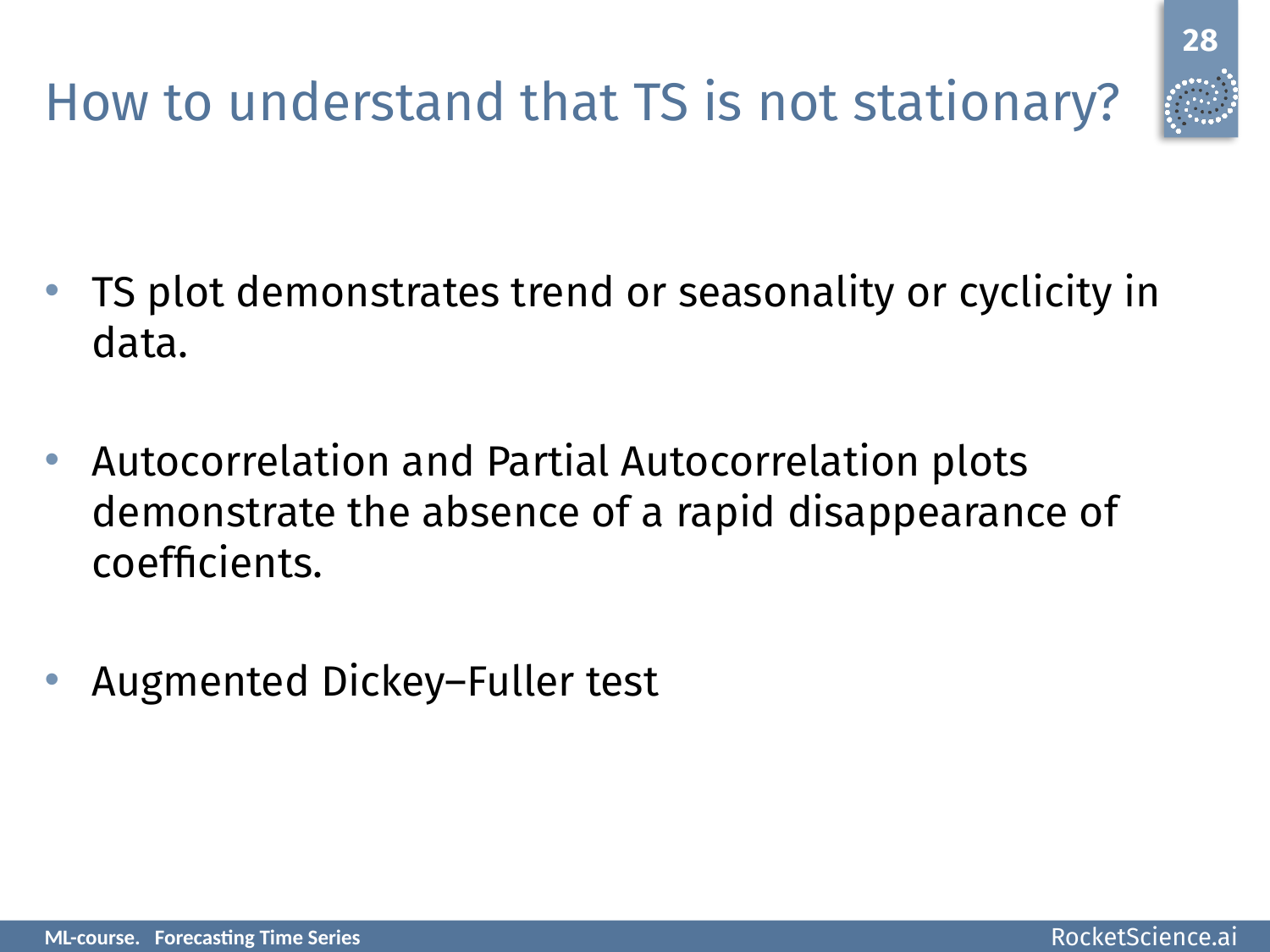

28
# How to understand that TS is not stationary?

TS plot demonstrates trend or seasonality or cyclicity in data.

Autocorrelation and Partial Autocorrelation plots demonstrate the absence of a rapid disappearance of coefficients.

Augmented Dickey–Fuller test

ML-course.   Forecasting Time Series